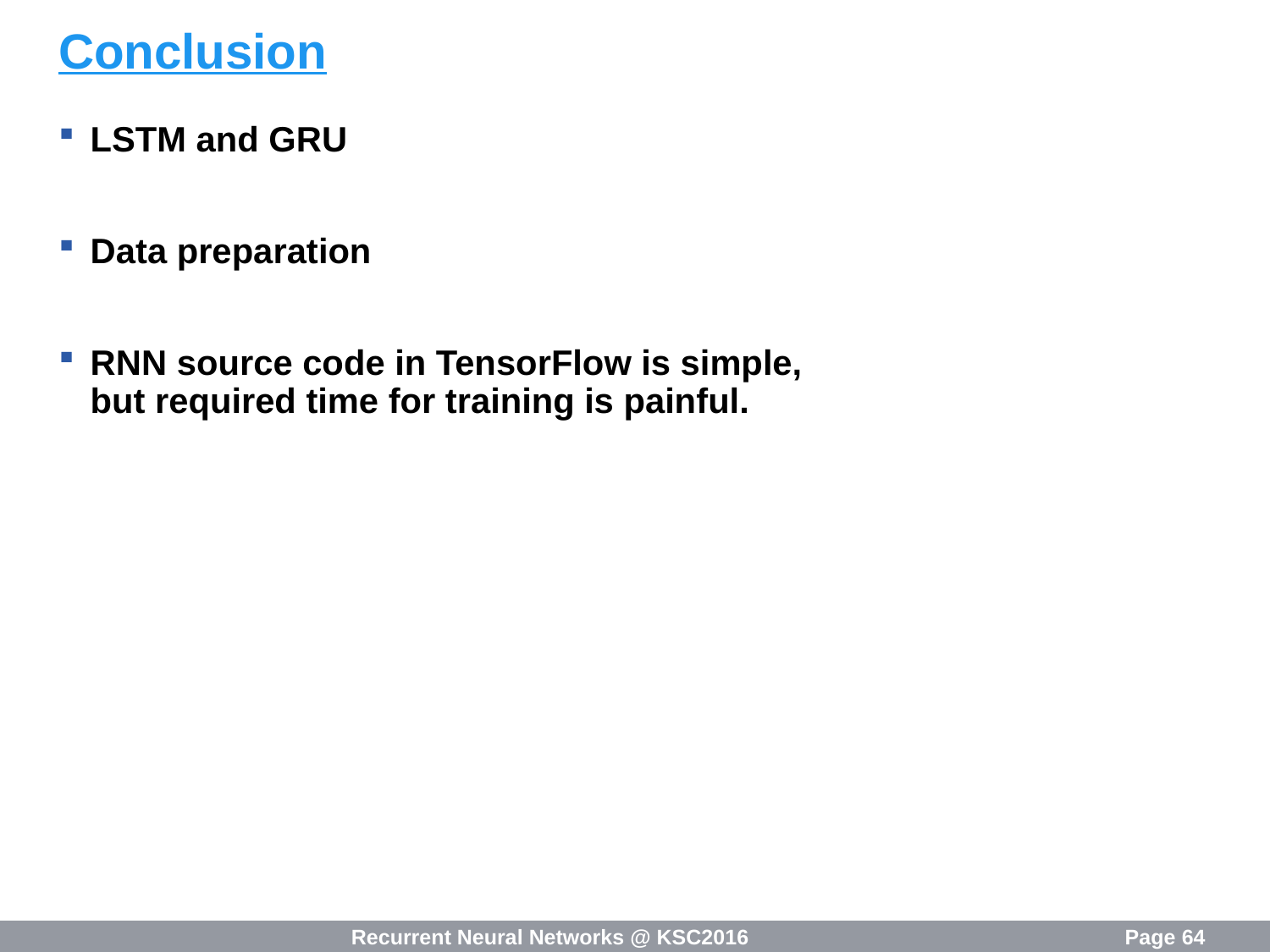

# Conclusion
LSTM and GRU

Data preparation

RNN source code in TensorFlow is simple,
but required time for training is painful.

Recurrent Neural Networks @ KSC2016
Page 64